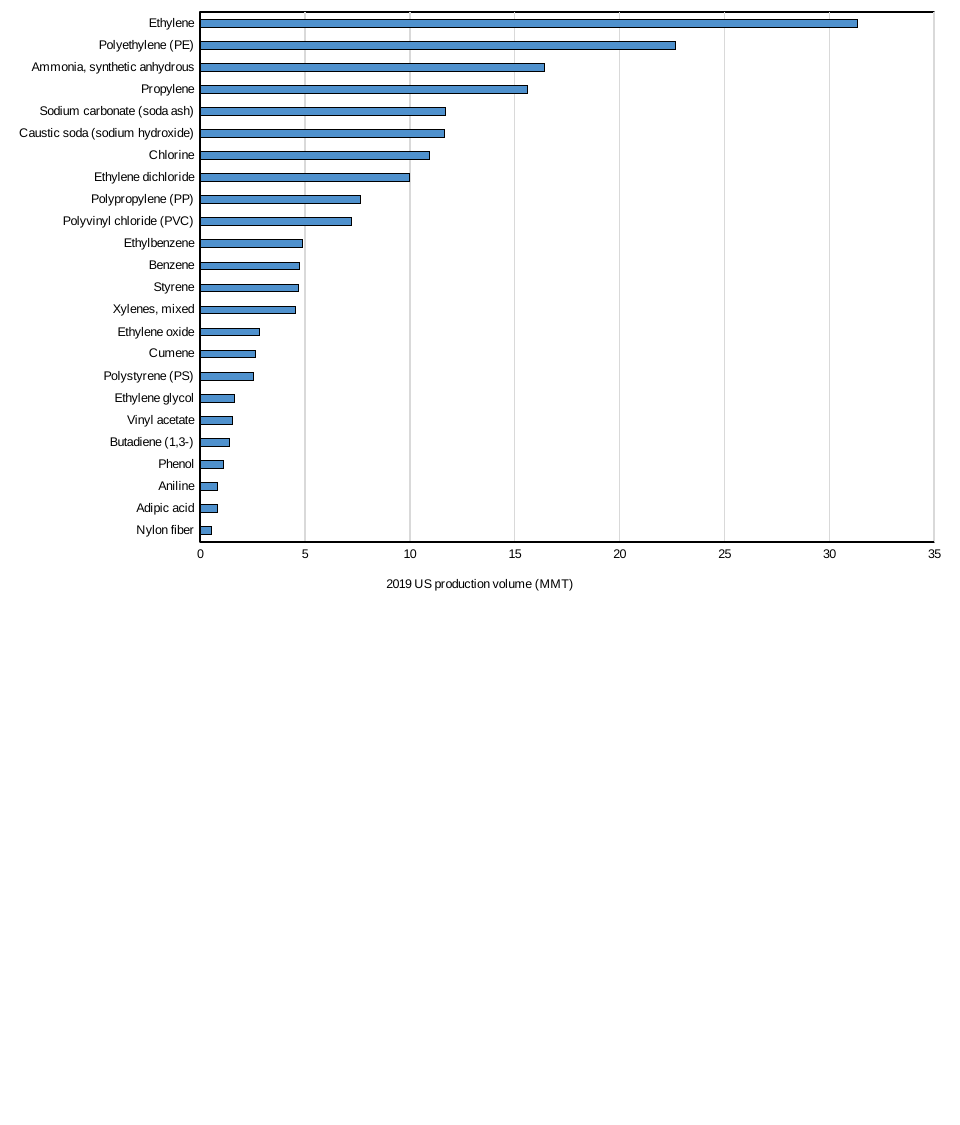

### Chart

| Category | 2019 US Production Volume (MMT) |
|---|---|
| Nylon fiber | 0.535 |
| Adipic acid | 0.81 |
| Aniline | 0.845 |
| Phenol | 1.115 |
| Butadiene (1,3-) | 1.38 |
| Vinyl acetate | 1.535 |
| Ethylene glycol | 1.63 |
| Polystyrene (PS) | 2.527 |
| Cumene | 2.62 |
| Ethylene oxide | 2.84 |
| Xylenes, mixed | 4.56 |
| Styrene | 4.675 |
| Benzene | 4.735 |
| Ethylbenzene | 4.9 |
| Polyvinyl chloride (PVC) | 7.227 |
| Polypropylene (PP) | 7.65 |
| Ethylene dichloride | 9.995 |
| Chlorine | 10.938 |
| Caustic soda (sodium hydroxide) | 11.629 |
| Sodium carbonate (soda ash) | 11.7 |
| Propylene | 15.605 |
| Ammonia, synthetic anhydrous | 16.41 |
| Polyethylene (PE) | 22.674 |
| Ethylene | 31.35 |